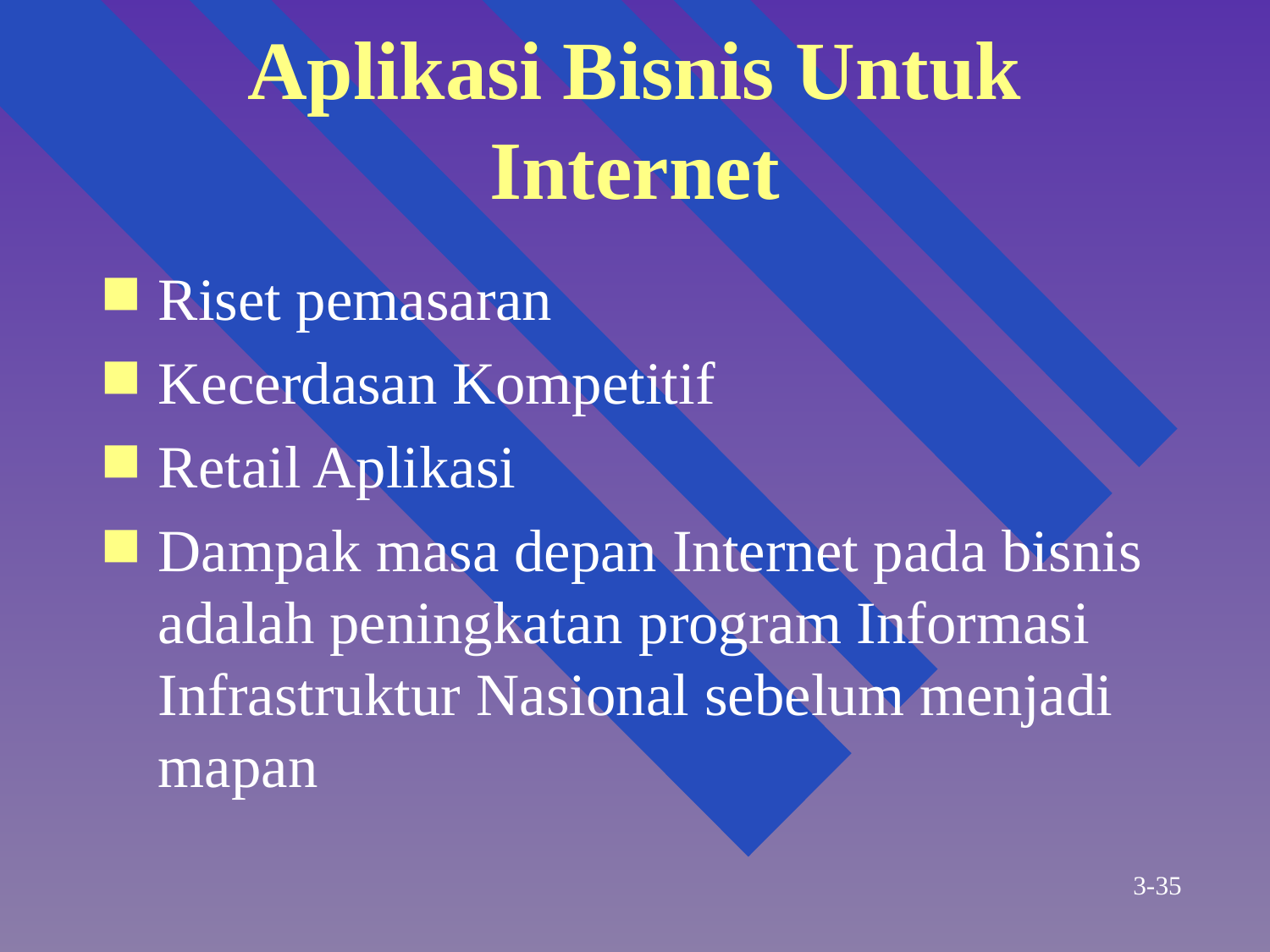

# Aplikasi Bisnis Untuk Internet
Riset pemasaran
Kecerdasan Kompetitif
Retail Aplikasi
Dampak masa depan Internet pada bisnis adalah peningkatan program Informasi Infrastruktur Nasional sebelum menjadi mapan
3-35